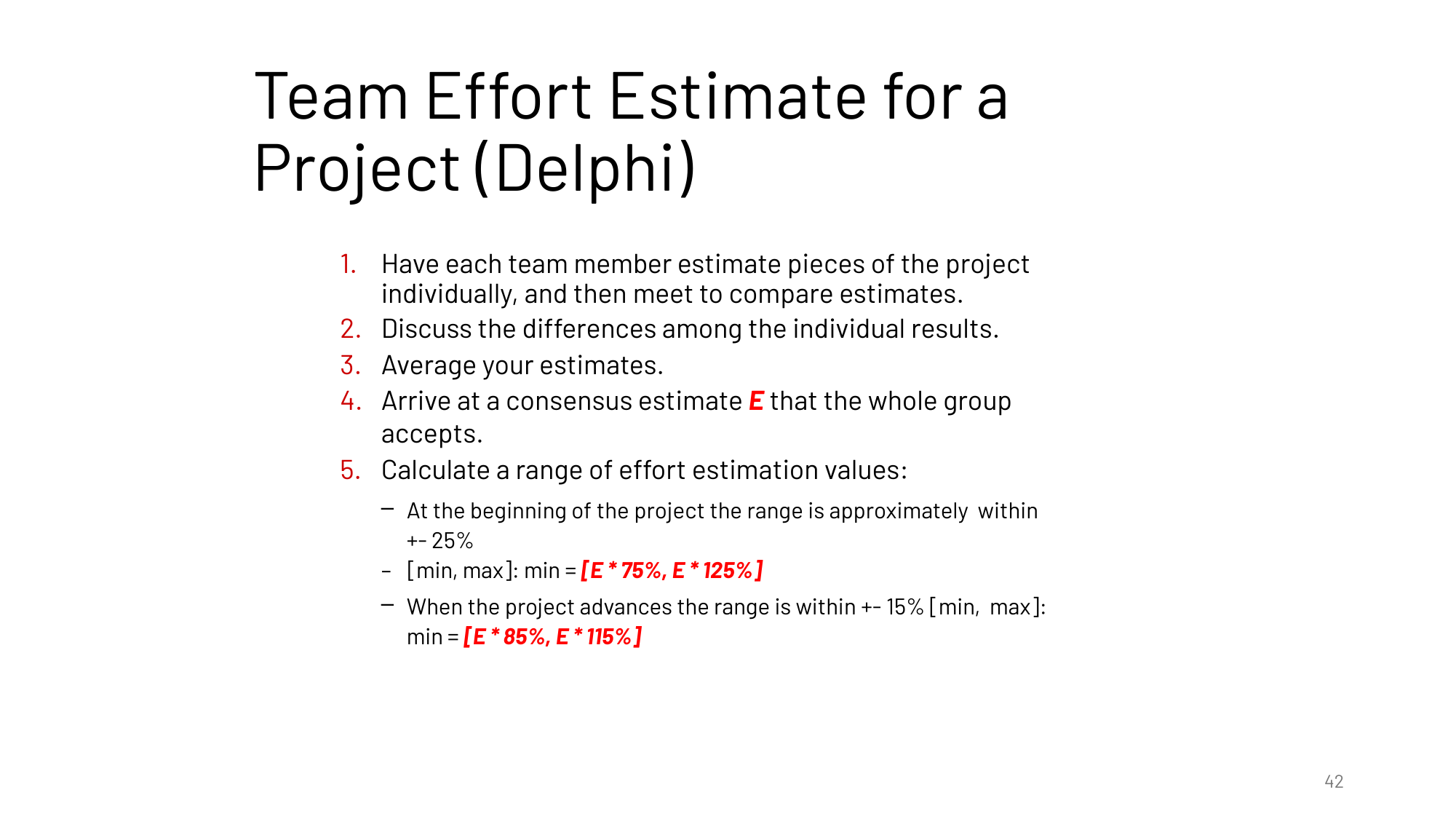

# Team Effort Estimate for a Project (Delphi)
Have each team member estimate pieces of the project  individually, and then meet to compare estimates.
Discuss the differences among the individual results.
Average your estimates.
Arrive at a consensus estimate E that the whole group accepts.
Calculate a range of effort estimation values:
At the beginning of the project the range is approximately  within +- 25%
–	[min, max]: min = [E * 75%, E * 125%]
When the project advances the range is within +- 15% [min,  max]: min = [E * 85%, E * 115%]
42